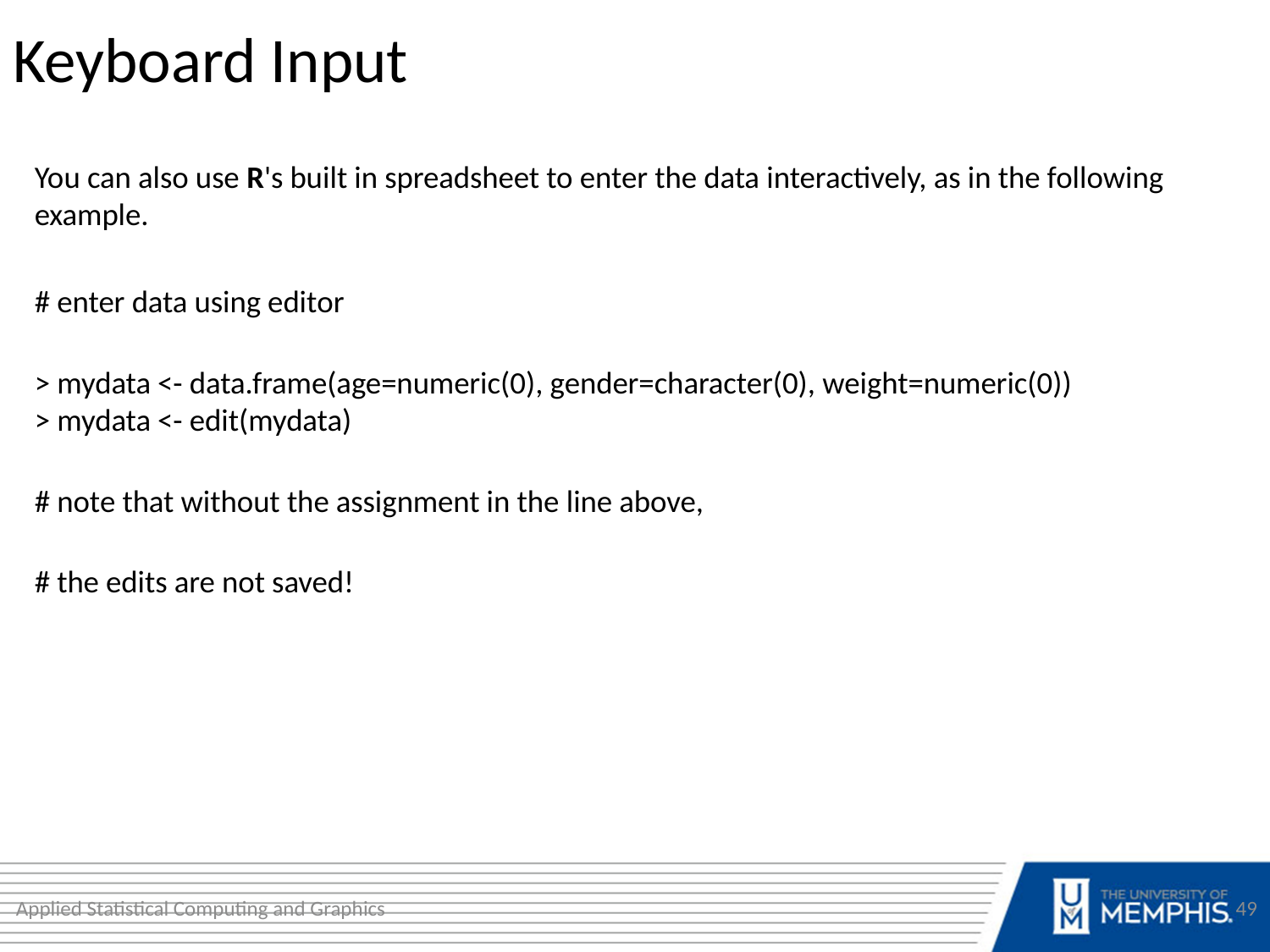

Keyboard Input
You can also use R's built in spreadsheet to enter the data interactively, as in the following example.

# enter data using editor
> mydata <- data.frame(age=numeric(0), gender=character(0), weight=numeric(0))
> mydata <- edit(mydata)
# note that without the assignment in the line above,
# the edits are not saved!

Applied Statistical Computing and Graphics
49